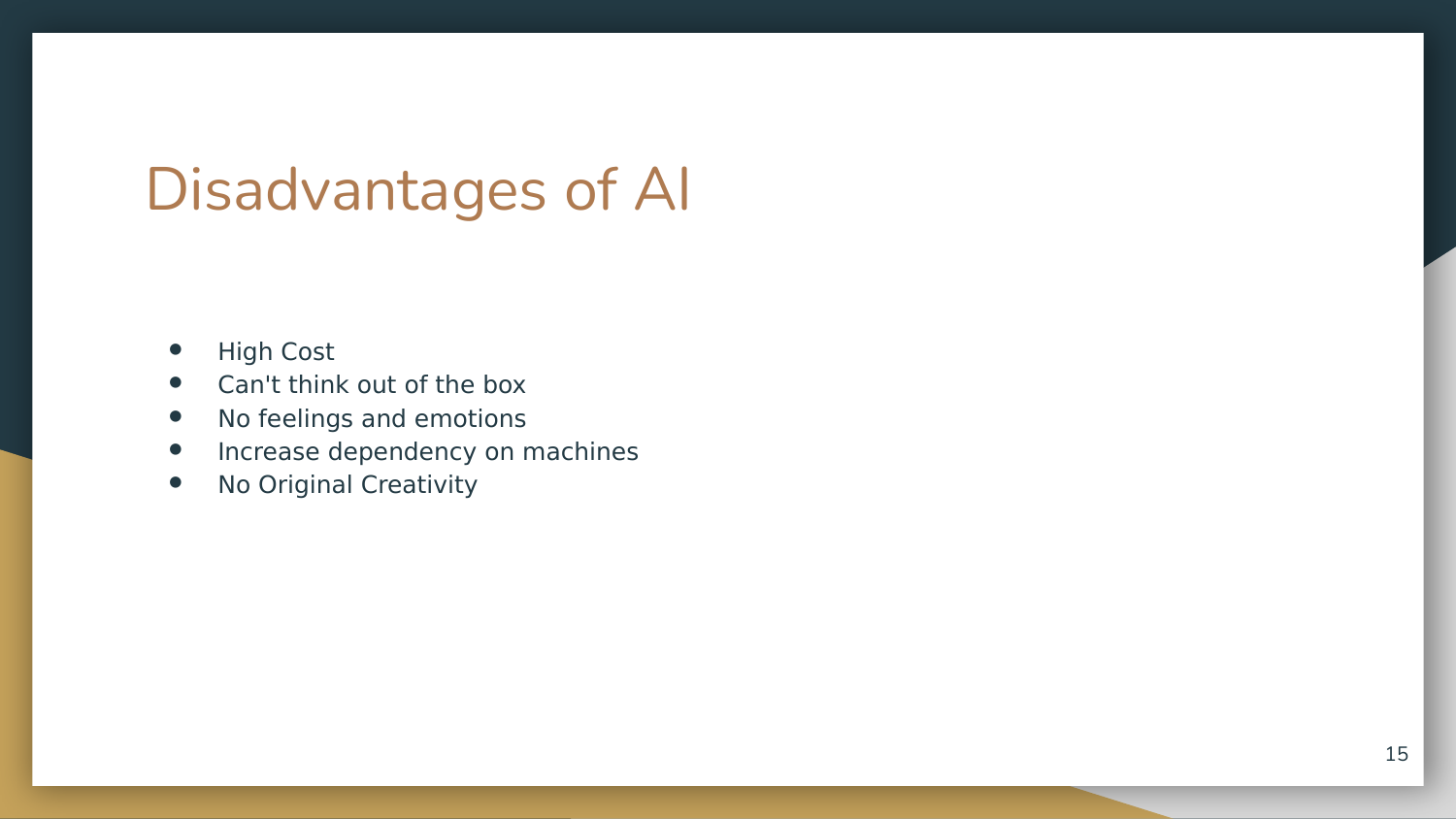

# Disadvantages of AI
High Cost
Can't think out of the box
No feelings and emotions
Increase dependency on machines
No Original Creativity
15